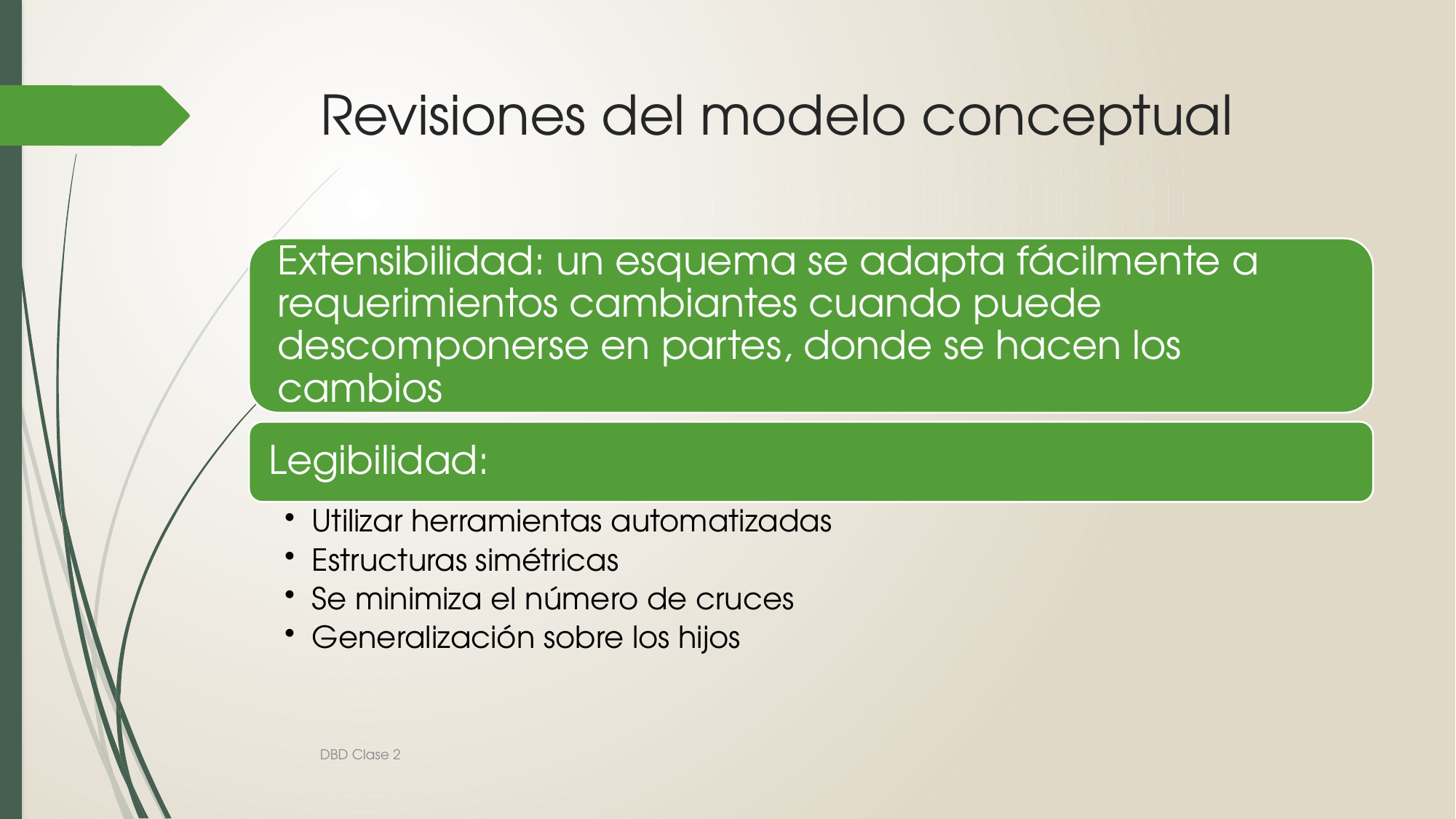

# Revisiones del modelo conceptual
Extensibilidad: un esquema se adapta fácilmente a requerimientos cambiantes cuando puede descomponerse en partes, donde se hacen los cambios
Legibilidad:
Utilizar herramientas automatizadas
Estructuras simétricas
Se minimiza el número de cruces
Generalización sobre los hijos
DBD Clase 2